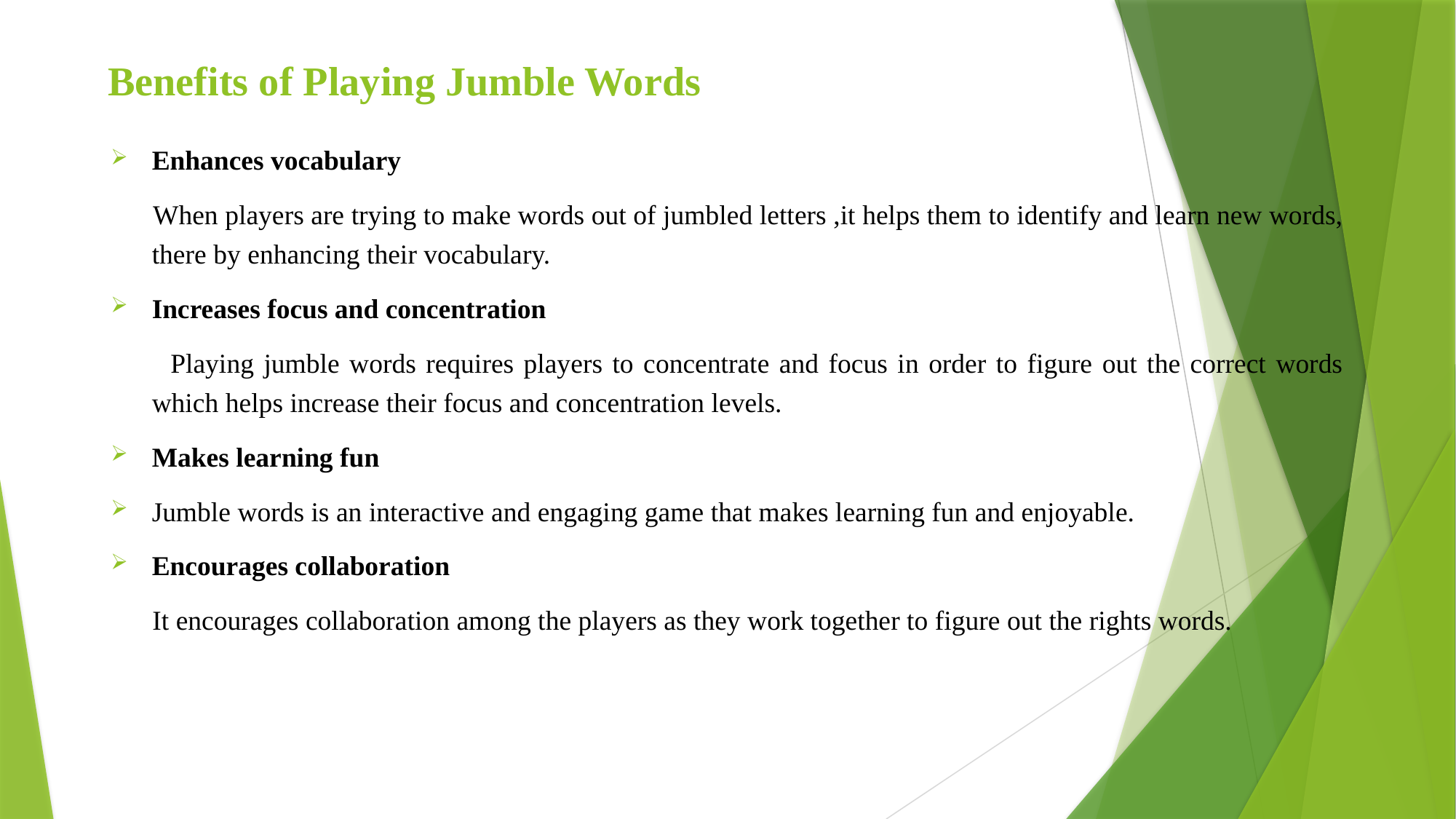

# Benefits of Playing Jumble Words
Enhances vocabulary
      When players are trying to make words out of jumbled letters ,it helps them to identify and learn new words, there by enhancing their vocabulary.
Increases focus and concentration
      Playing jumble words requires players to concentrate and focus in order to figure out the correct words which helps increase their focus and concentration levels.
Makes learning fun
Jumble words is an interactive and engaging game that makes learning fun and enjoyable.
Encourages collaboration
      It encourages collaboration among the players as they work together to figure out the rights words.